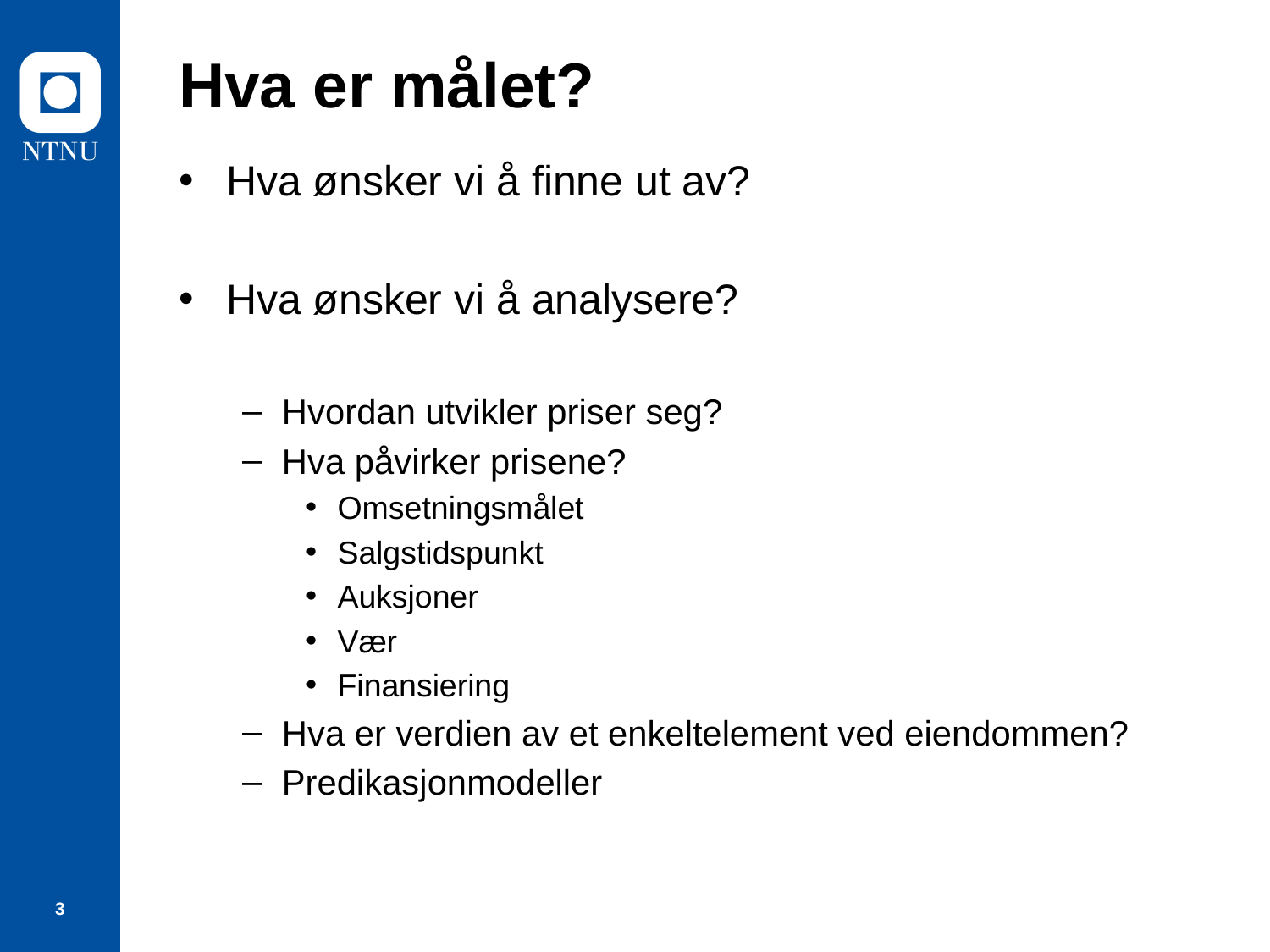

# Hva er målet?
Hva ønsker vi å finne ut av?

Hva ønsker vi å analysere?

Hvordan utvikler priser seg?
Hva påvirker prisene?
Omsetningsmålet
Salgstidspunkt
Auksjoner
Vær
Finansiering
Hva er verdien av et enkeltelement ved eiendommen?
Predikasjonmodeller